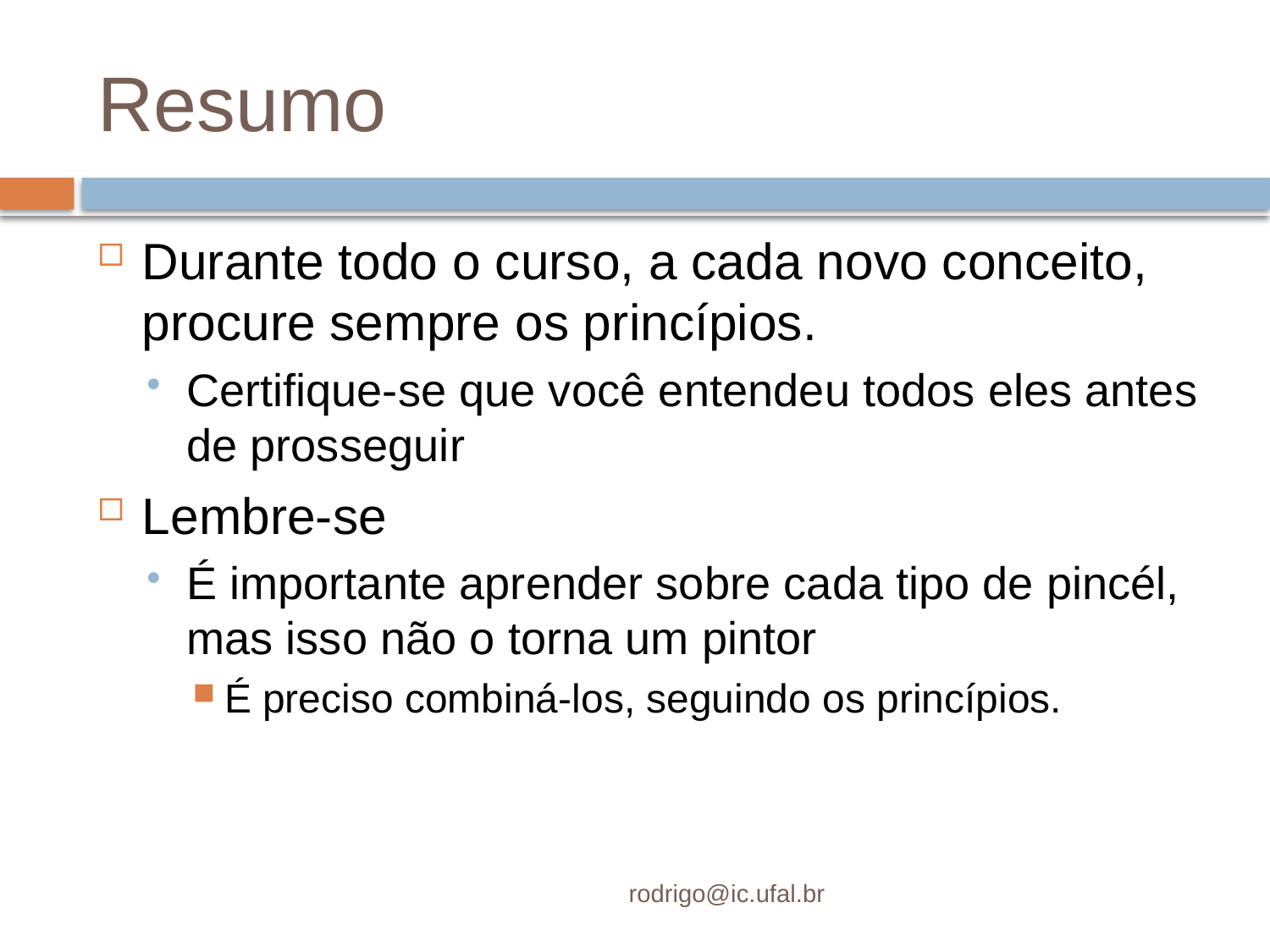

# Resumo
Durante todo o curso, a cada novo conceito, procure sempre os princípios.
Certifique-se que você entendeu todos eles antes de prosseguir
Lembre-se
É importante aprender sobre cada tipo de pincél, mas isso não o torna um pintor
É preciso combiná-los, seguindo os princípios.

rodrigo@ic.ufal.br